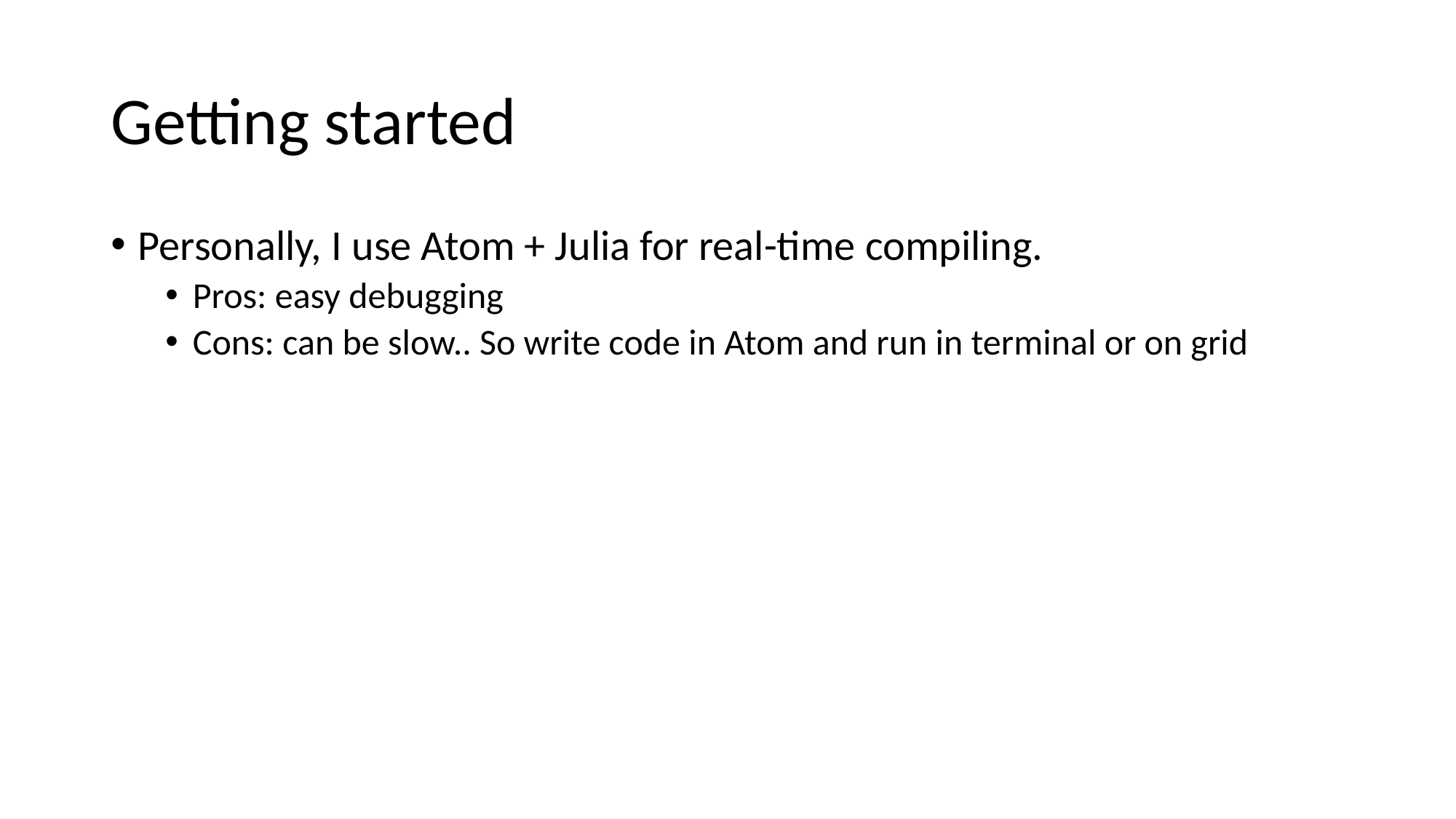

# Getting started
Personally, I use Atom + Julia for real-time compiling.
Pros: easy debugging
Cons: can be slow.. So write code in Atom and run in terminal or on grid